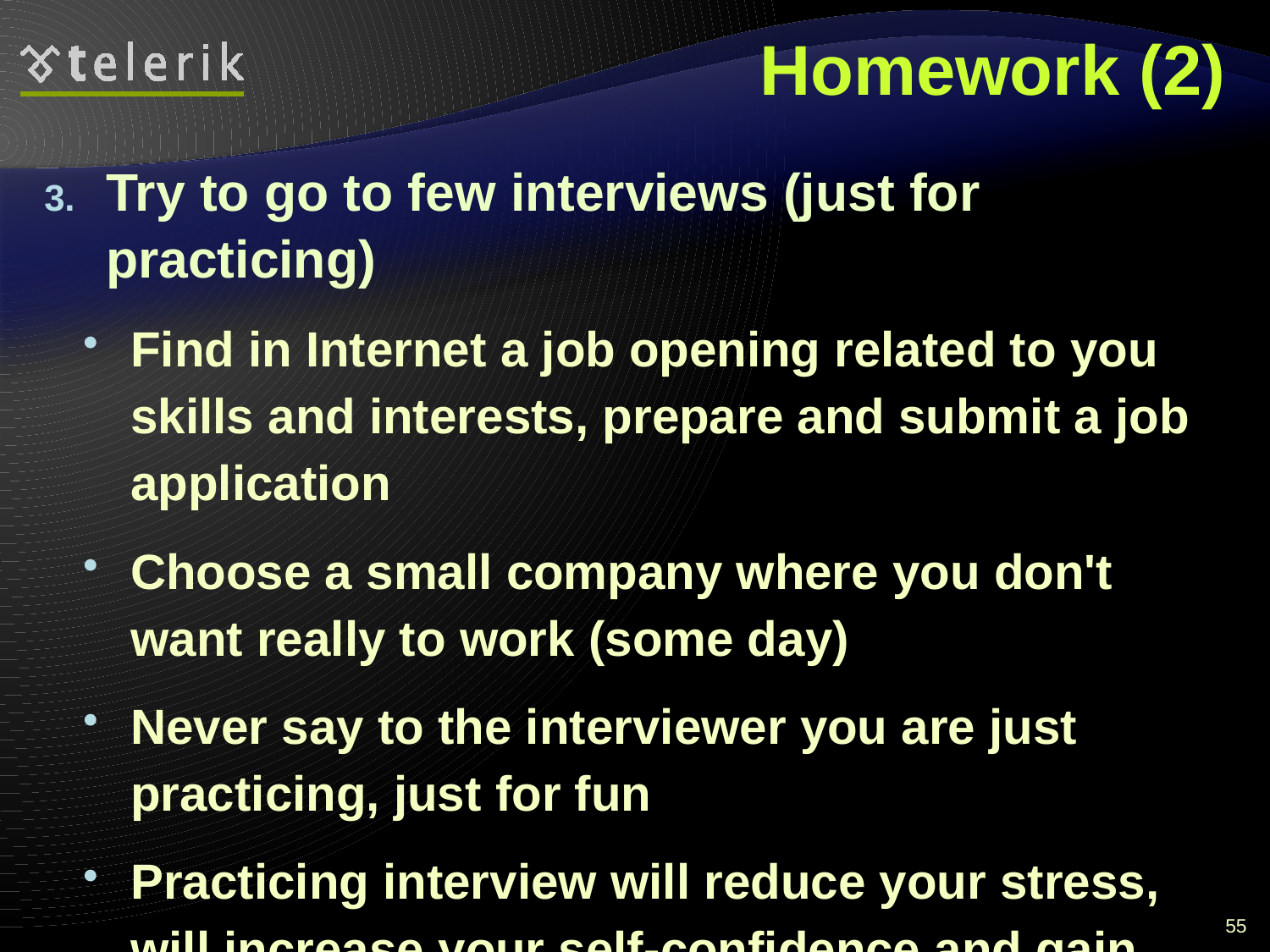

# Homework (2)
Try to go to few interviews (just for practicing)
Find in Internet a job opening related to you skills and interests, prepare and submit a job application
Choose a small company where you don't want really to work (some day)
Never say to the interviewer you are just practicing, just for fun
Practicing interview will reduce your stress, will increase your self-confidence and gain experience
55